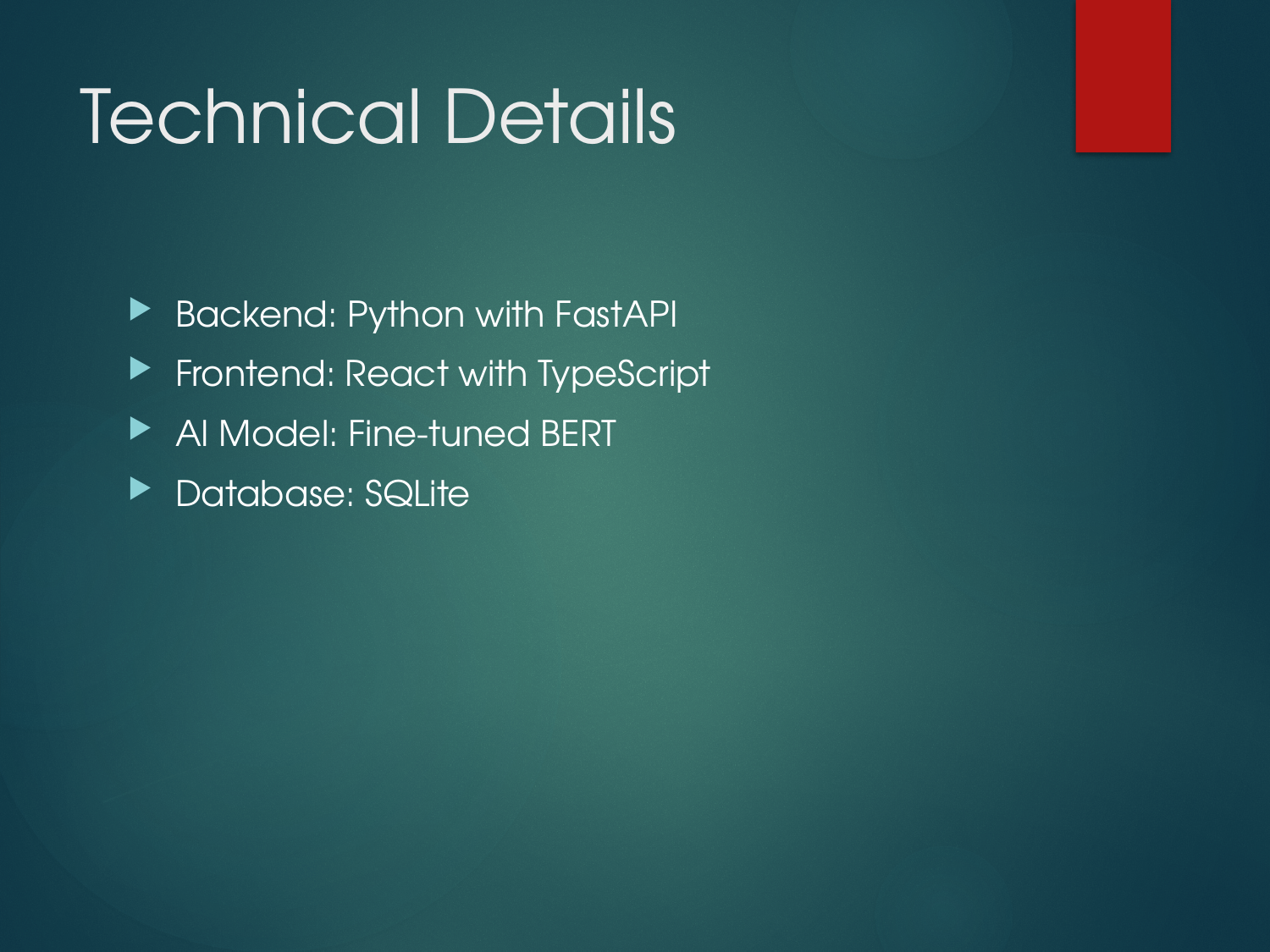

# Technical Details
Backend: Python with FastAPI
Frontend: React with TypeScript
AI Model: Fine-tuned BERT
Database: SQLite